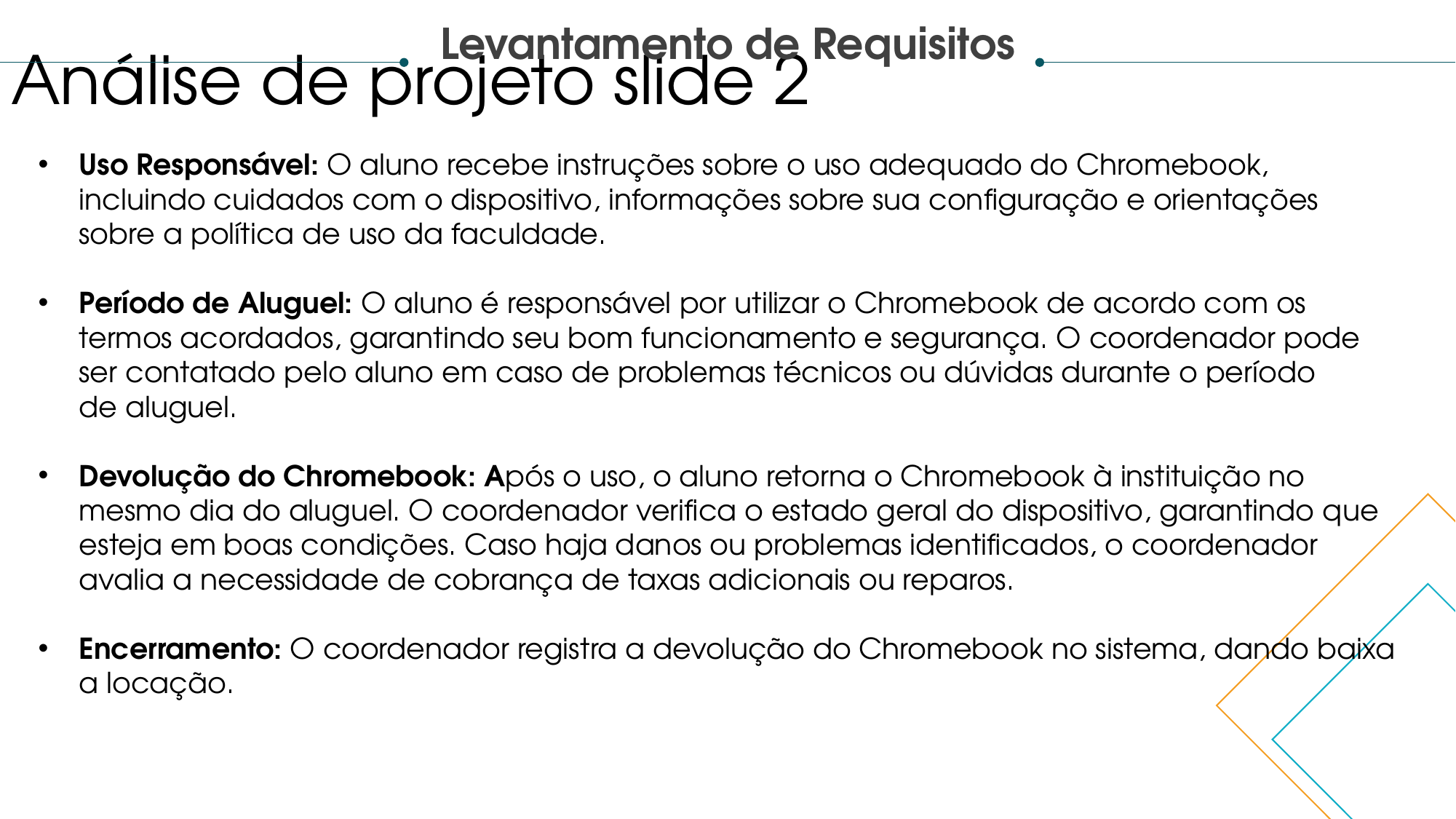

Levantamento de Requisitos
Análise de projeto slide 2

Uso Responsável: O aluno recebe instruções sobre o uso adequado do Chromebook, incluindo cuidados com o dispositivo, informações sobre sua configuração e orientações sobre a política de uso da faculdade.

Período de Aluguel: O aluno é responsável por utilizar o Chromebook de acordo com os termos acordados, garantindo seu bom funcionamento e segurança. O coordenador pode ser contatado pelo aluno em caso de problemas técnicos ou dúvidas durante o período de aluguel.

Devolução do Chromebook: Após o uso, o aluno retorna o Chromebook à instituição no mesmo dia do aluguel. O coordenador verifica o estado geral do dispositivo, garantindo que esteja em boas condições. Caso haja danos ou problemas identificados, o coordenador avalia a necessidade de cobrança de taxas adicionais ou reparos.

Encerramento: O coordenador registra a devolução do Chromebook no sistema, dando baixa a locação.